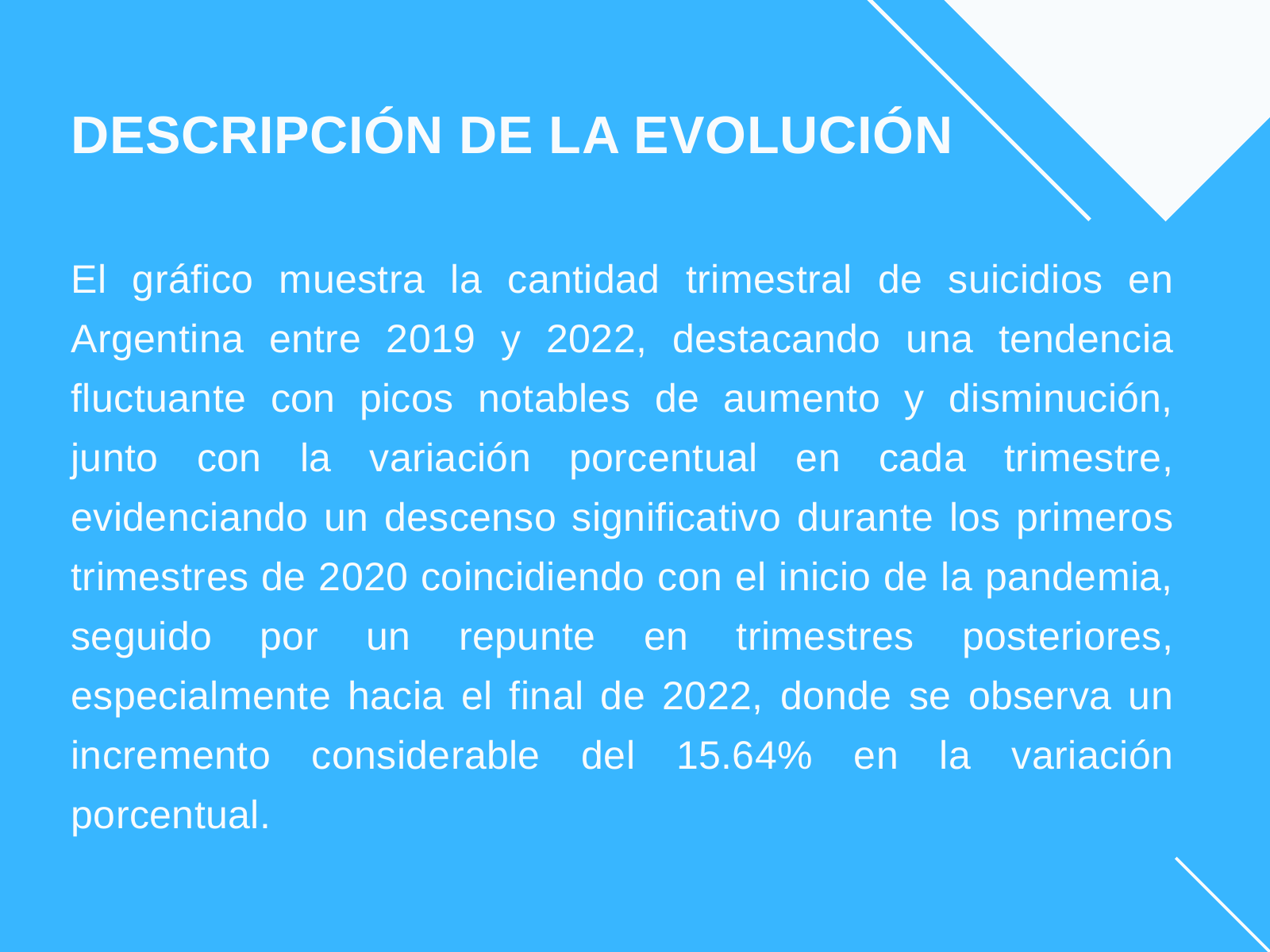

DESCRIPCIÓN DE LA EVOLUCIÓN
El gráfico muestra la cantidad trimestral de suicidios en Argentina entre 2019 y 2022, destacando una tendencia fluctuante con picos notables de aumento y disminución, junto con la variación porcentual en cada trimestre, evidenciando un descenso significativo durante los primeros trimestres de 2020 coincidiendo con el inicio de la pandemia, seguido por un repunte en trimestres posteriores, especialmente hacia el final de 2022, donde se observa un incremento considerable del 15.64% en la variación porcentual.